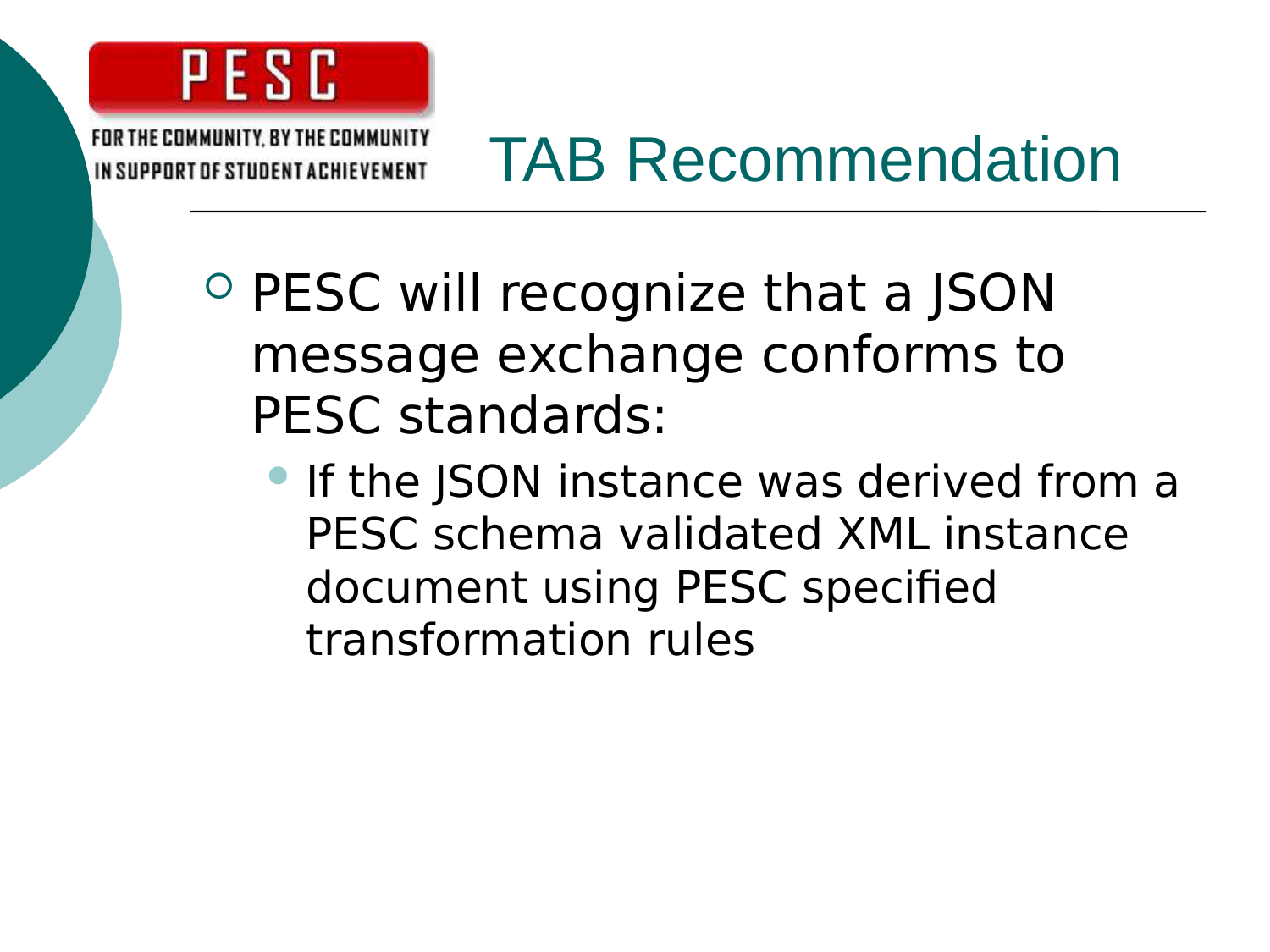

# TAB Recommendation
PESC will recognize that a JSON message exchange conforms to PESC standards:
If the JSON instance was derived from a PESC schema validated XML instance document using PESC specified transformation rules